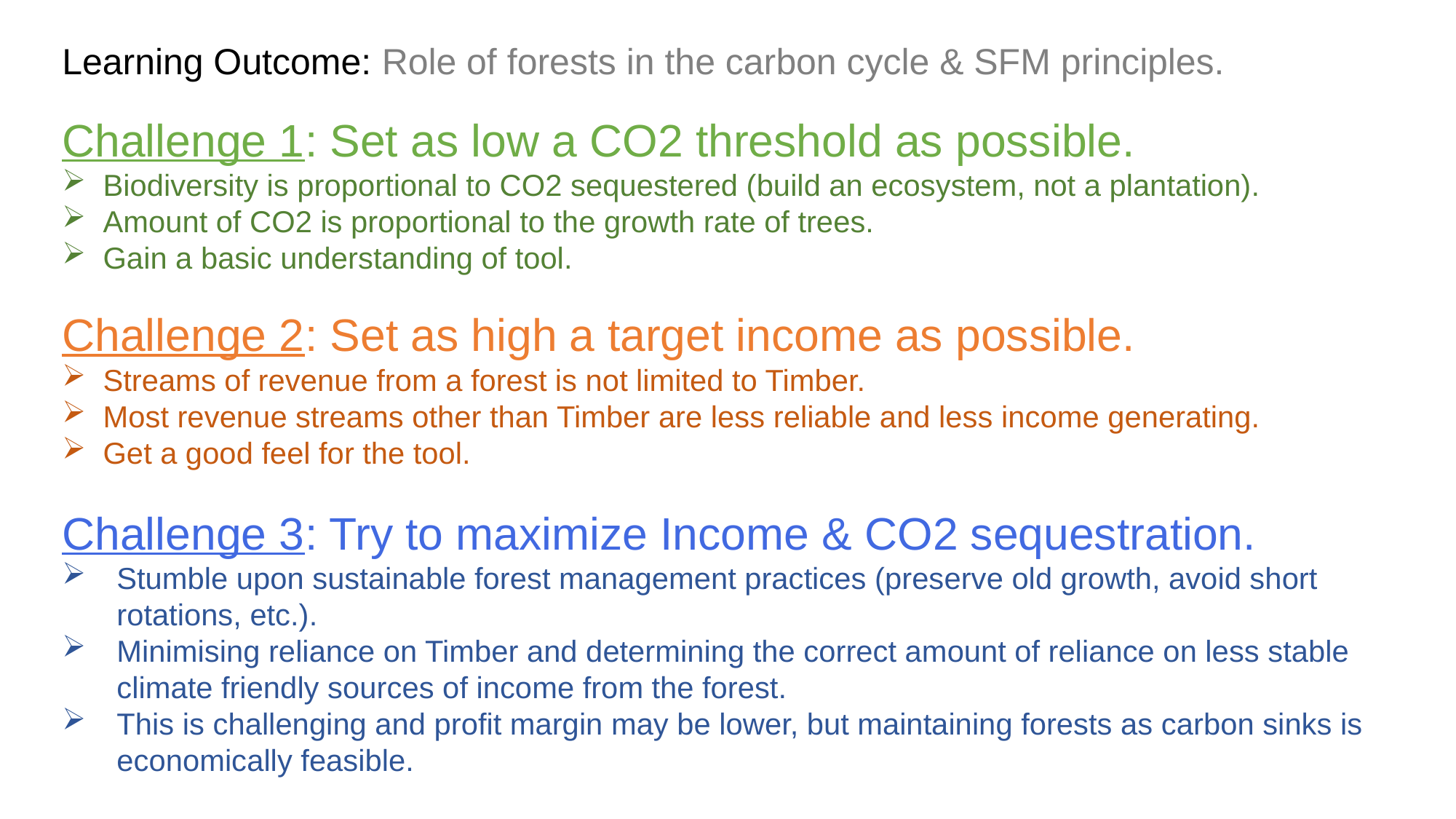

Learning Outcome: Role of forests in the carbon cycle & SFM principles.
Challenge 1: Set as low a CO2 threshold as possible.
Biodiversity is proportional to CO2 sequestered (build an ecosystem, not a plantation).
Amount of CO2 is proportional to the growth rate of trees.
Gain a basic understanding of tool.
Challenge 2: Set as high a target income as possible.
Streams of revenue from a forest is not limited to Timber.
Most revenue streams other than Timber are less reliable and less income generating.
Get a good feel for the tool.
Challenge 3: Try to maximize Income & CO2 sequestration.
Stumble upon sustainable forest management practices (preserve old growth, avoid short rotations, etc.).
Minimising reliance on Timber and determining the correct amount of reliance on less stable climate friendly sources of income from the forest.
This is challenging and profit margin may be lower, but maintaining forests as carbon sinks is economically feasible.